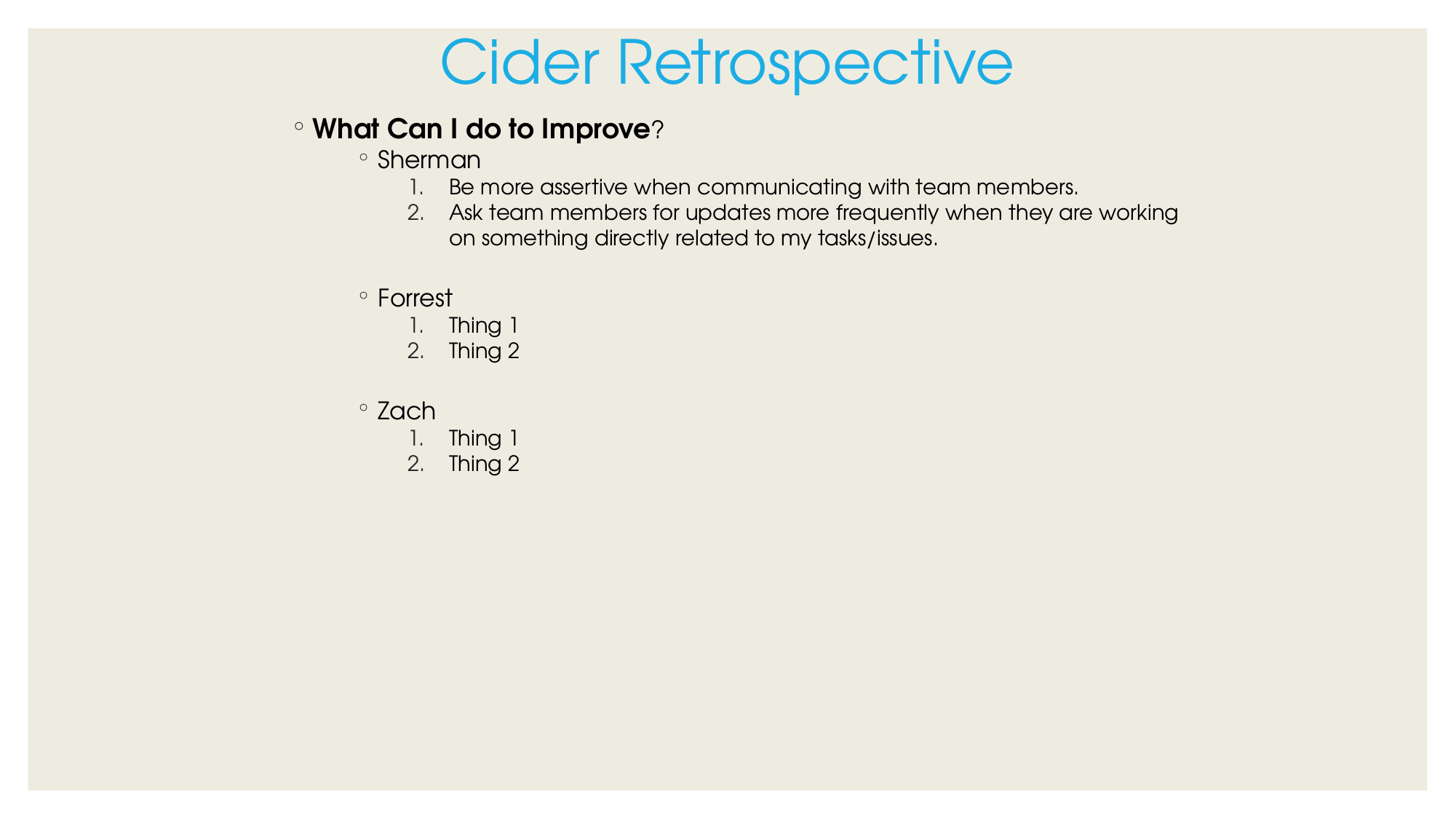

Cider Retrospective
What Can I do to Improve?
Sherman
Be more assertive when communicating with team members.
Ask team members for updates more frequently when they are working on something directly related to my tasks/issues.

Forrest
Thing 1
Thing 2

Zach
Thing 1
Thing 2